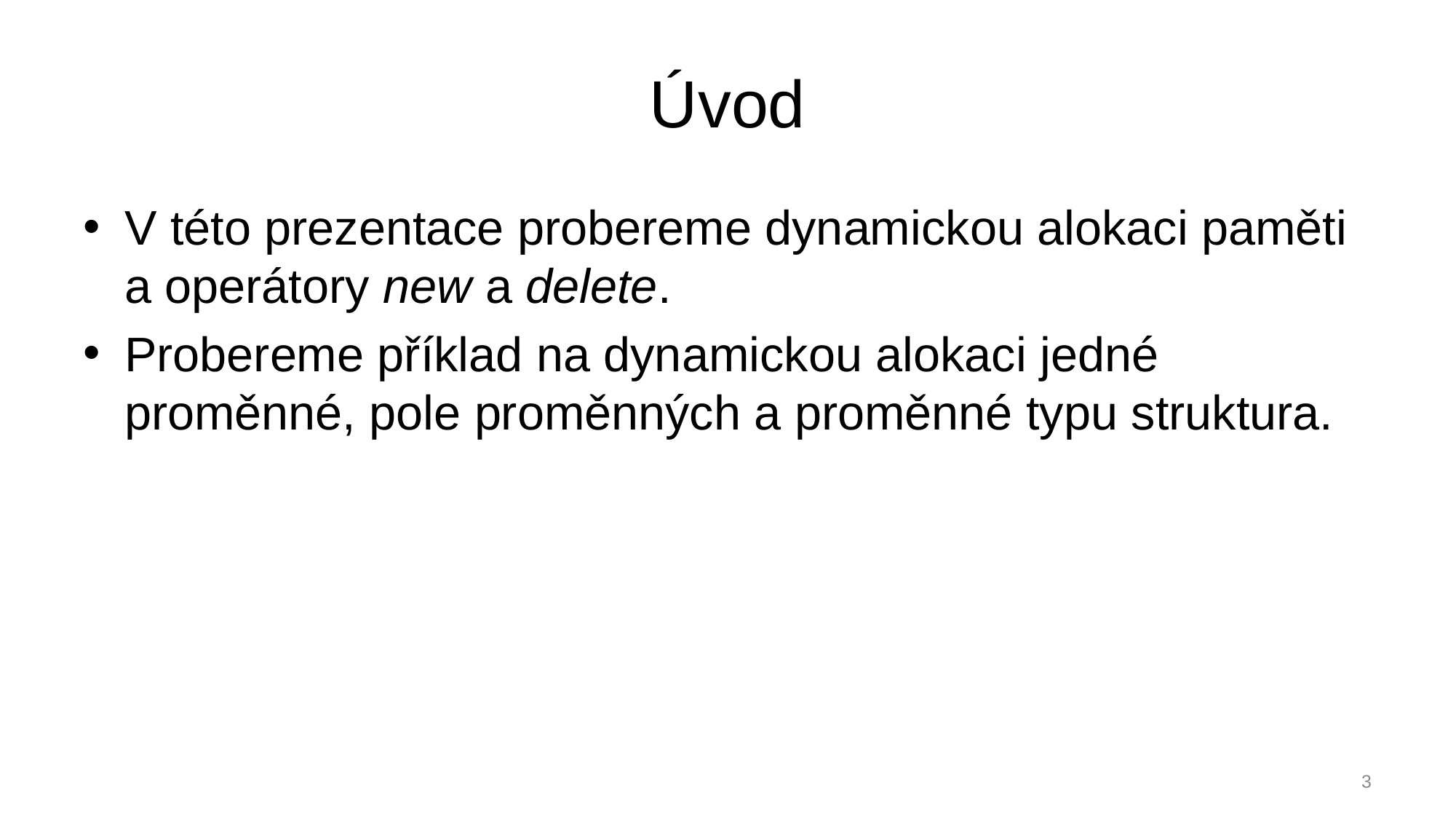

# Úvod
V této prezentace probereme dynamickou alokaci paměti a operátory new a delete.
Probereme příklad na dynamickou alokaci jedné proměnné, pole proměnných a proměnné typu struktura.
3